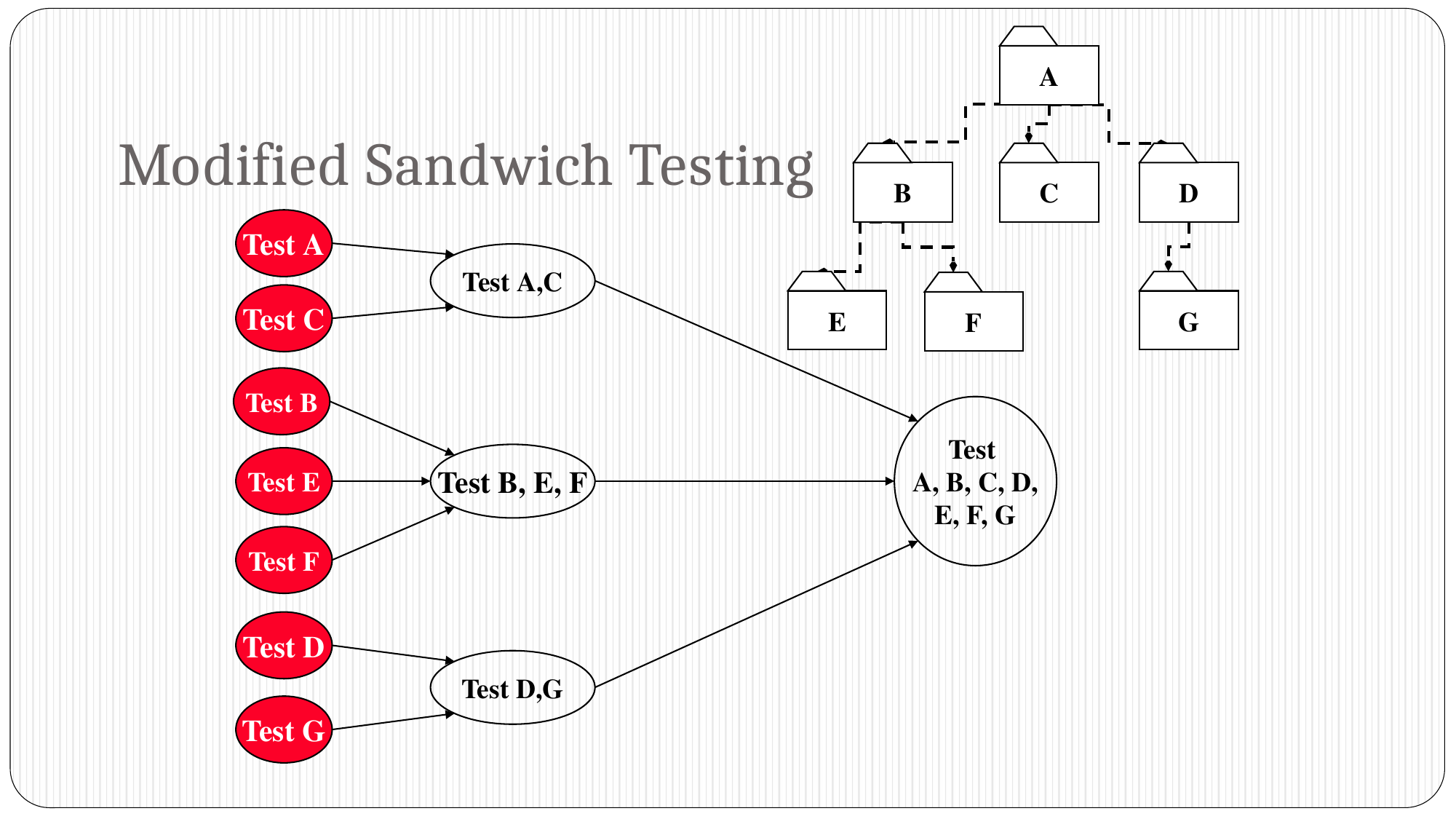

A
# Modified Sandwich Testing

B
C
D
Test A
Test A,C

Test C
E
G
F
Test B
Test
A, B, C, D,
E, F, G
Test B, E, F
Test E
Test F
Test D
Test D,G
Test G